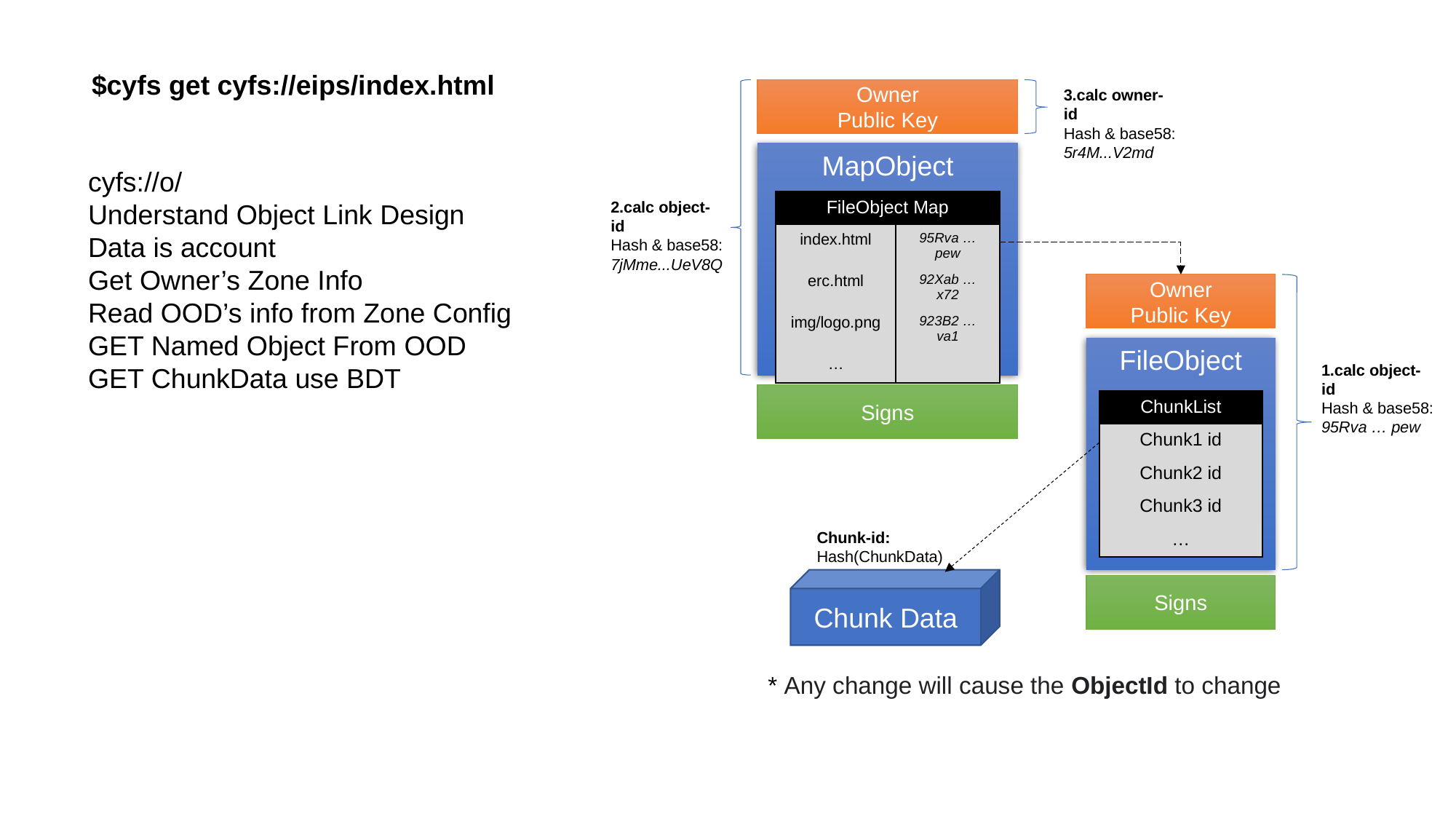

$cyfs get cyfs://eips/index.html

Owner
Public Key

3.calc owner-id
Hash & base58:
5r4M...V2md
MapObject
cyfs://o/
Understand Object Link Design
Data is account
Get Owner’s Zone Info
Read OOD’s info from Zone Config
GET Named Object From OOD
GET ChunkData use BDT
2.calc object-id
Hash & base58:
7jMme...UeV8Q
| FileObject Map |  |
| --- | --- |
| index.html | 95Rva … pew |
| erc.html | 92Xab … x72 |
| img/logo.png | 923B2 … va1 |
| … |  |
Owner
Public Key

FileObject
1.calc object-id
Hash & base58:
95Rva … pew

Signs
| ChunkList |
| --- |
| Chunk1 id |
| Chunk2 id |
| Chunk3 id |
| … |
Chunk-id: Hash(ChunkData)
Chunk Data
Signs
* Any change will cause the ObjectId to change